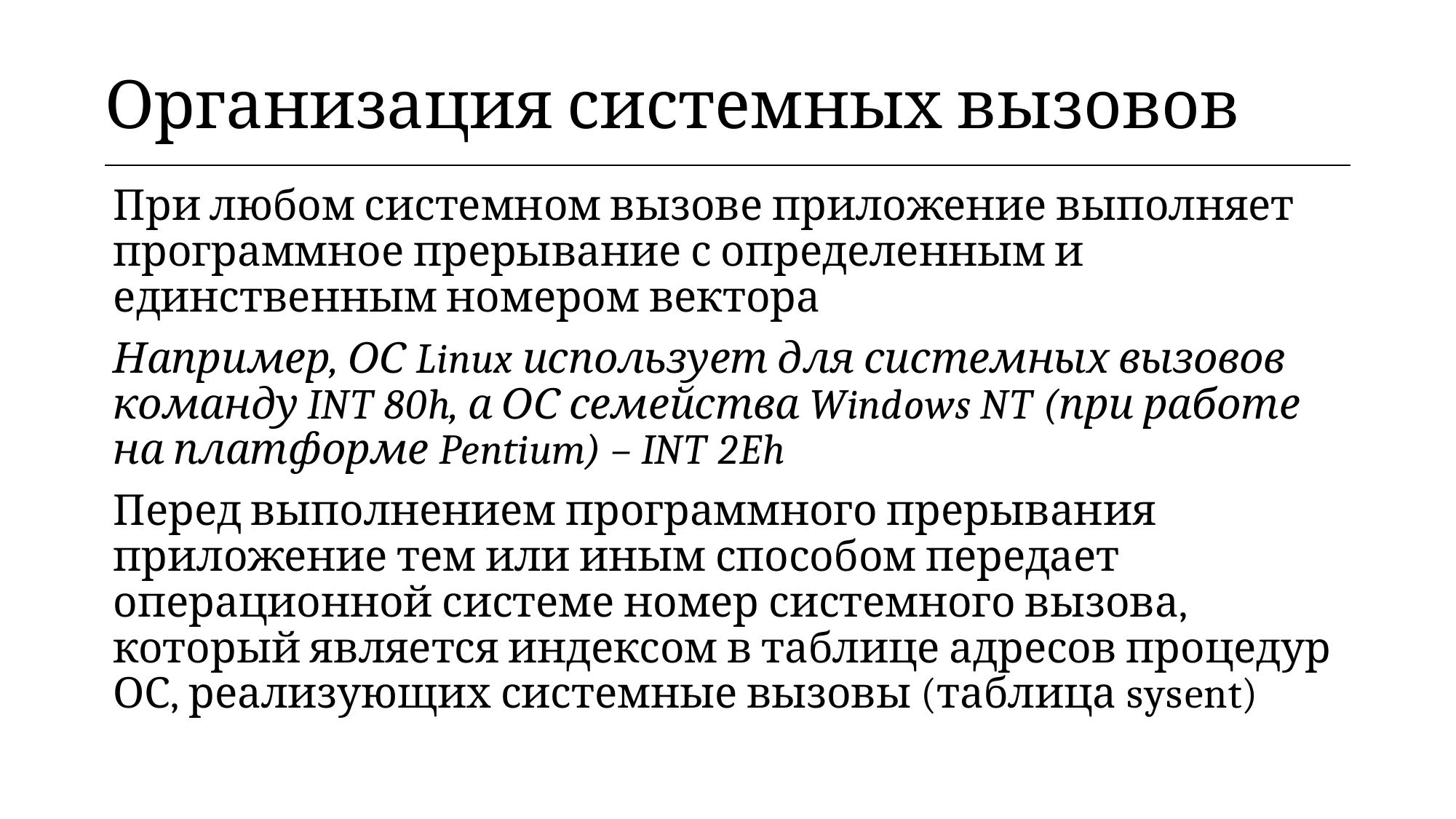

| Организация системных вызовов |
| --- |
При любом системном вызове приложение выполняет программное прерывание с определенным и единственным номером вектора
Например, ОС Linux использует для системных вызовов команду INT 80h, а ОС семейства Windows NT (при работе на платформе Pentium) – INT 2Eh
Перед выполнением программного прерывания приложение тем или иным способом передает операционной системе номер системного вызова, который является индексом в таблице адресов процедур ОС, реализующих системные вызовы (таблица sysent)